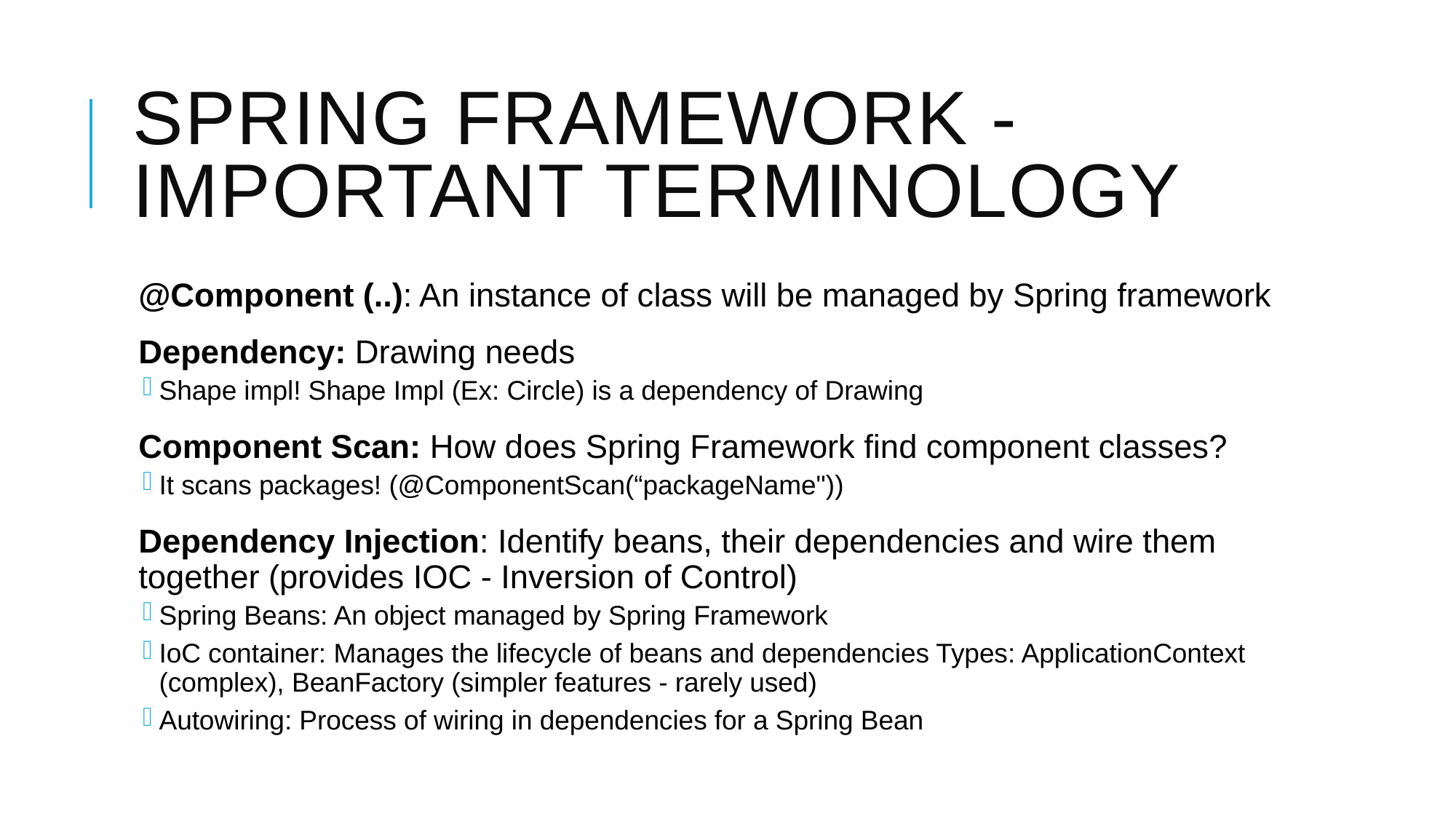

# Spring Framework - Important Terminology
@Component (..): An instance of class will be managed by Spring framework
Dependency: Drawing needs
Shape impl! Shape Impl (Ex: Circle) is a dependency of Drawing
Component Scan: How does Spring Framework find component classes?
It scans packages! (@ComponentScan(“packageName"))
Dependency Injection: Identify beans, their dependencies and wire them together (provides IOC - Inversion of Control)
Spring Beans: An object managed by Spring Framework
IoC container: Manages the lifecycle of beans and dependencies Types: ApplicationContext (complex), BeanFactory (simpler features - rarely used)
Autowiring: Process of wiring in dependencies for a Spring Bean